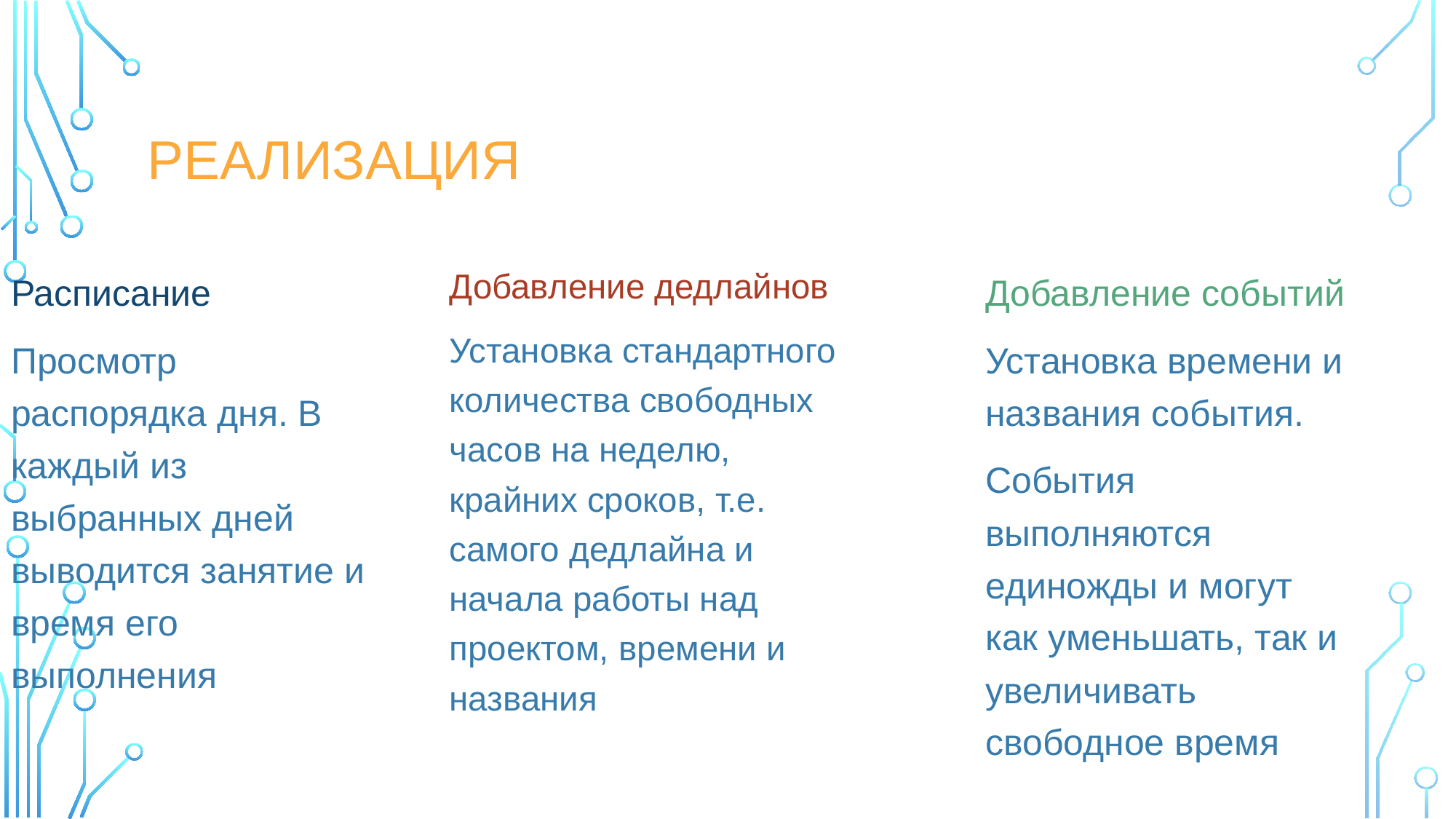

# Реализация
Добавление дедлайнов
Установка стандартного количества свободных часов на неделю,   крайних сроков, т.е. самого дедлайна и начала работы над проектом, времени и названия
Расписание
Просмотр распорядка дня. В каждый из выбранных дней выводится занятие и  время его выполнения
Добавление событий
Установка времени и названия события.
События выполняются единожды и могут как уменьшать, так и увеличивать свободное время